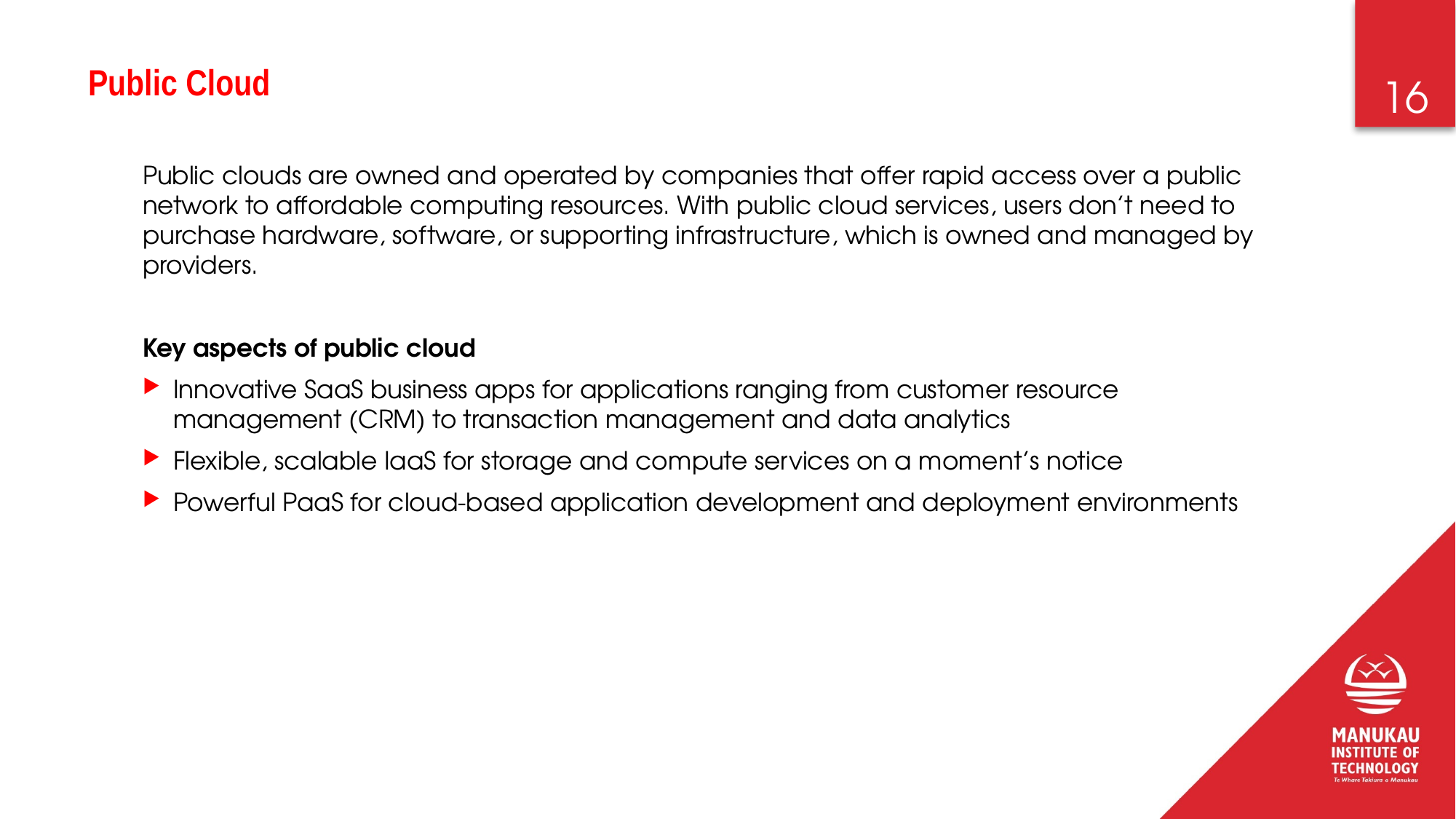

# Public Cloud
Public clouds are owned and operated by companies that offer rapid access over a public network to affordable computing resources. With public cloud services, users don’t need to purchase hardware, software, or supporting infrastructure, which is owned and managed by providers.

Key aspects of public cloud
Innovative SaaS business apps for applications ranging from customer resource management (CRM) to transaction management and data analytics
Flexible, scalable IaaS for storage and compute services on a moment’s notice
Powerful PaaS for cloud-based application development and deployment environments